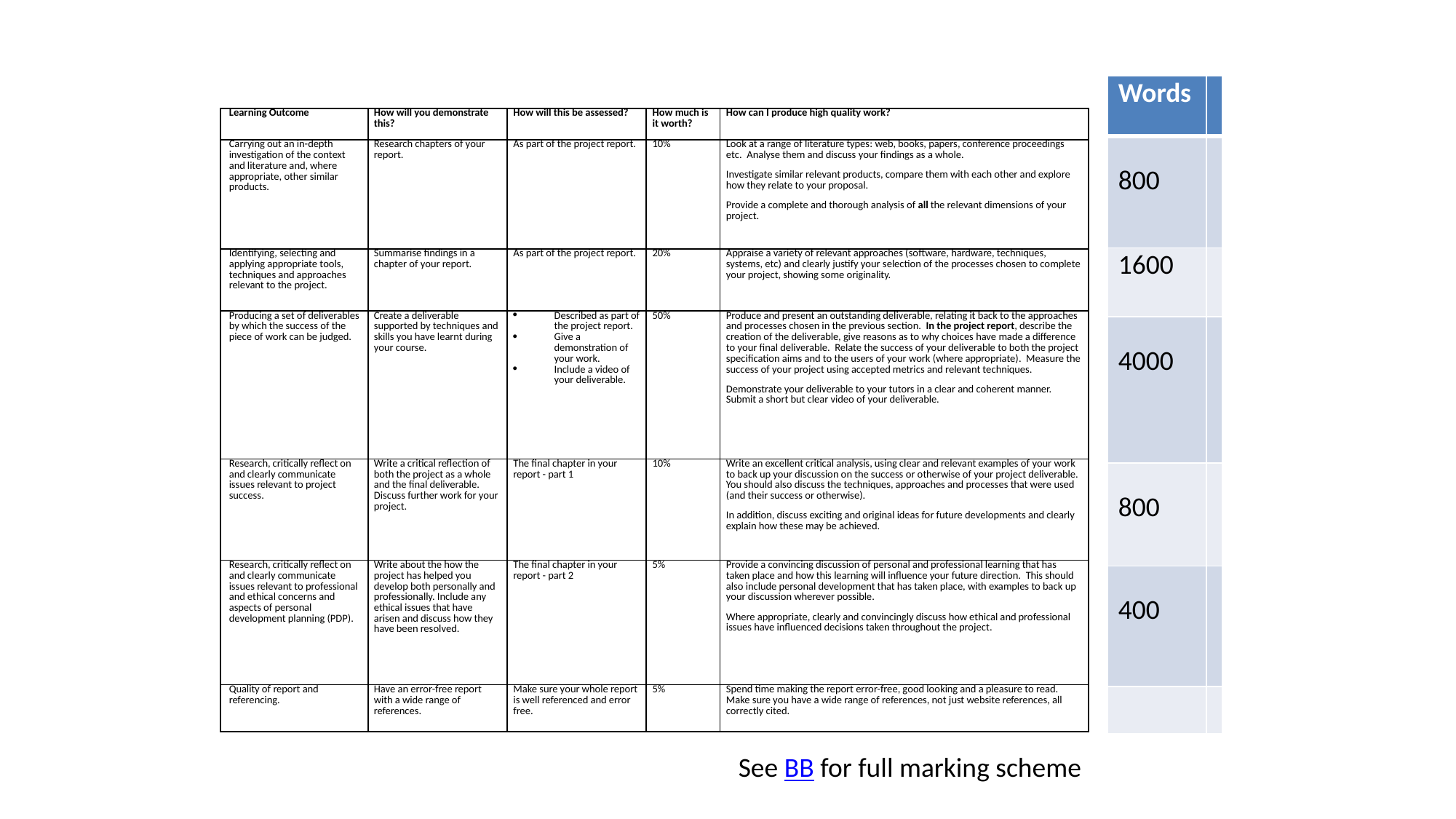

| Words |
| --- |
|  |
|  |
|  |
|  |
|  |
|  |
| Words |
| --- |
| 800 |
| 1600 |
| 4000 |
| 800 |
| 400 |
|  |
| Words |
| --- |
| 800 |
|  |
|  |
|  |
|  |
|  |
| Learning Outcome | How will you demonstrate this? | How will this be assessed? | How much is it worth? | How can I produce high quality work? |
| --- | --- | --- | --- | --- |
| Carrying out an in-depth investigation of the context and literature and, where appropriate, other similar products. | Research chapters of your report. | As part of the project report. | 10% | Look at a range of literature types: web, books, papers, conference proceedings etc. Analyse them and discuss your findings as a whole. Investigate similar relevant products, compare them with each other and explore how they relate to your proposal. Provide a complete and thorough analysis of all the relevant dimensions of your project. |
| Identifying, selecting and applying appropriate tools, techniques and approaches relevant to the project. | Summarise findings in a chapter of your report. | As part of the project report. | 20% | Appraise a variety of relevant approaches (software, hardware, techniques, systems, etc) and clearly justify your selection of the processes chosen to complete your project, showing some originality. |
| Producing a set of deliverables by which the success of the piece of work can be judged. | Create a deliverable supported by techniques and skills you have learnt during your course. | Described as part of the project report. Give a demonstration of your work. Include a video of your deliverable. | 50% | Produce and present an outstanding deliverable, relating it back to the approaches and processes chosen in the previous section. In the project report, describe the creation of the deliverable, give reasons as to why choices have made a difference to your final deliverable. Relate the success of your deliverable to both the project specification aims and to the users of your work (where appropriate). Measure the success of your project using accepted metrics and relevant techniques. Demonstrate your deliverable to your tutors in a clear and coherent manner. Submit a short but clear video of your deliverable. |
| Research, critically reflect on and clearly communicate issues relevant to project success. | Write a critical reflection of both the project as a whole and the final deliverable. Discuss further work for your project. | The final chapter in your report - part 1 | 10% | Write an excellent critical analysis, using clear and relevant examples of your work to back up your discussion on the success or otherwise of your project deliverable. You should also discuss the techniques, approaches and processes that were used (and their success or otherwise). In addition, discuss exciting and original ideas for future developments and clearly explain how these may be achieved. |
| Research, critically reflect on and clearly communicate issues relevant to professional and ethical concerns and aspects of personal development planning (PDP). | Write about the how the project has helped you develop both personally and professionally. Include any ethical issues that have arisen and discuss how they have been resolved. | The final chapter in your report - part 2 | 5% | Provide a convincing discussion of personal and professional learning that has taken place and how this learning will influence your future direction. This should also include personal development that has taken place, with examples to back up your discussion wherever possible. Where appropriate, clearly and convincingly discuss how ethical and professional issues have influenced decisions taken throughout the project. |
| Quality of report and referencing. | Have an error-free report with a wide range of references. | Make sure your whole report is well referenced and error free. | 5% | Spend time making the report error-free, good looking and a pleasure to read. Make sure you have a wide range of references, not just website references, all correctly cited. |
See BB for full marking scheme